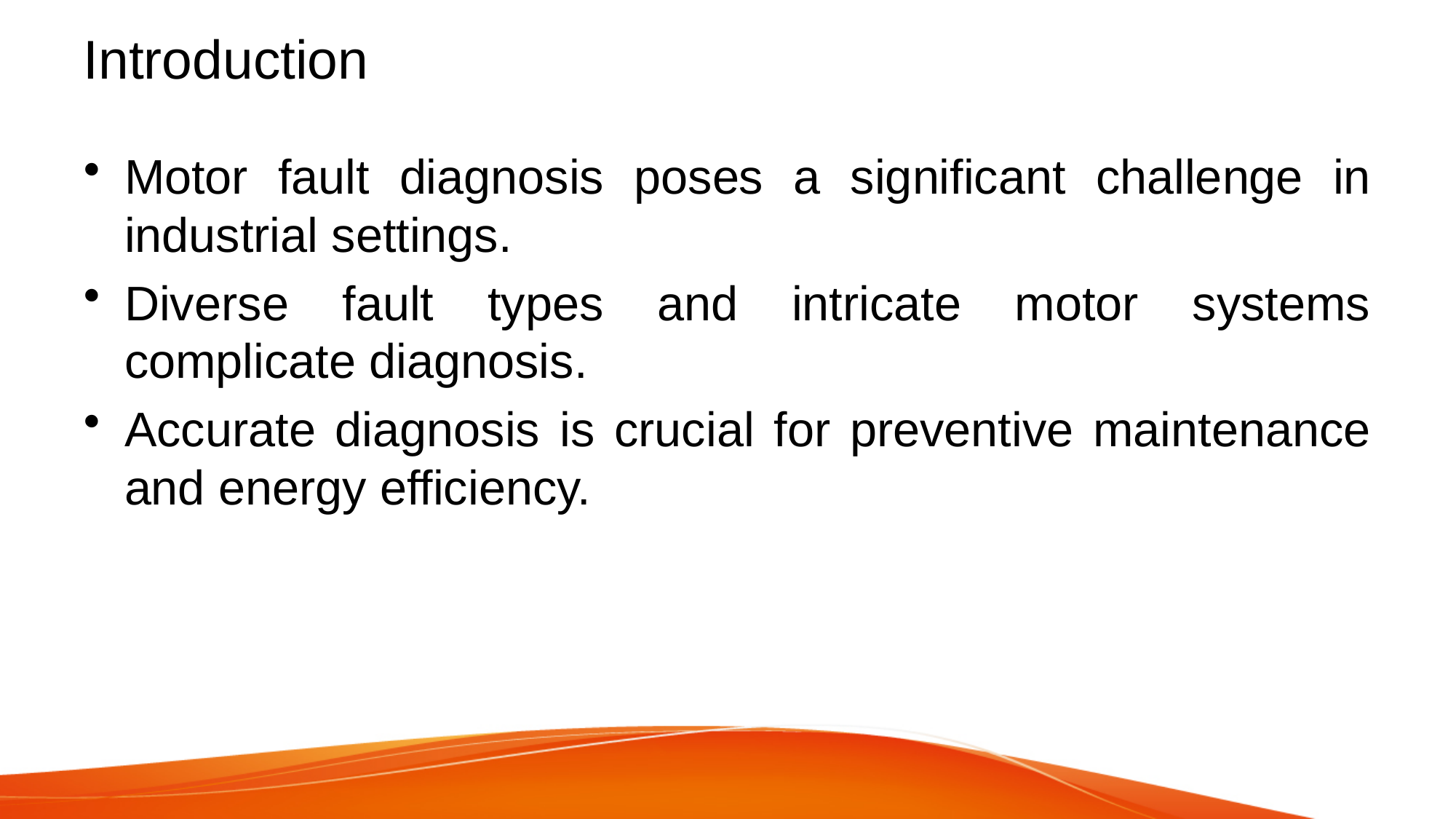

# Introduction
Motor fault diagnosis poses a significant challenge in industrial settings.
Diverse fault types and intricate motor systems complicate diagnosis.
Accurate diagnosis is crucial for preventive maintenance and energy efficiency.